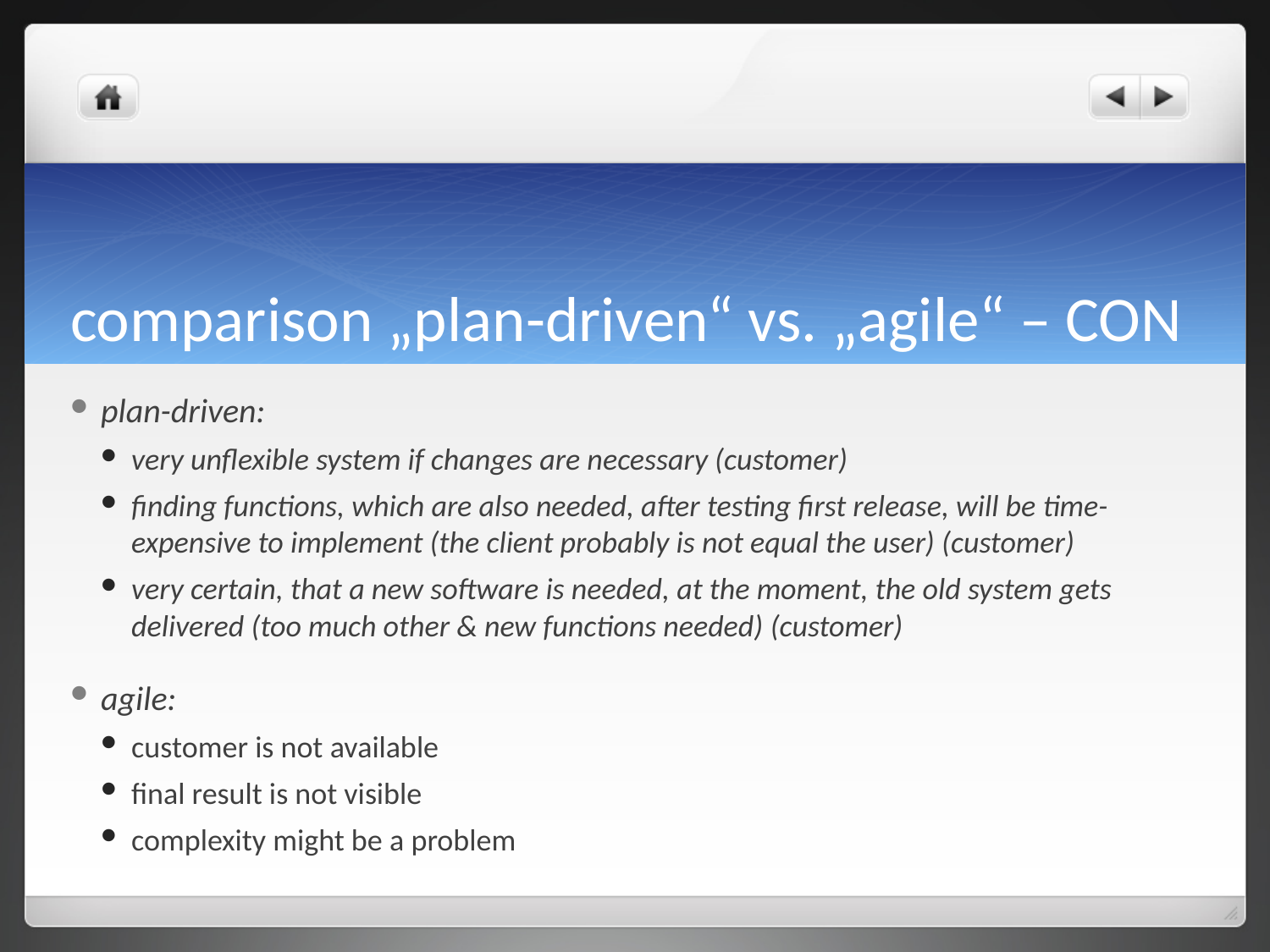

# comparison „plan-driven“ vs. „agile“ – CON
plan-driven:
very unflexible system if changes are necessary (customer)
finding functions, which are also needed, after testing first release, will be time-expensive to implement (the client probably is not equal the user) (customer)
very certain, that a new software is needed, at the moment, the old system gets delivered (too much other & new functions needed) (customer)
agile:
customer is not available
final result is not visible
complexity might be a problem